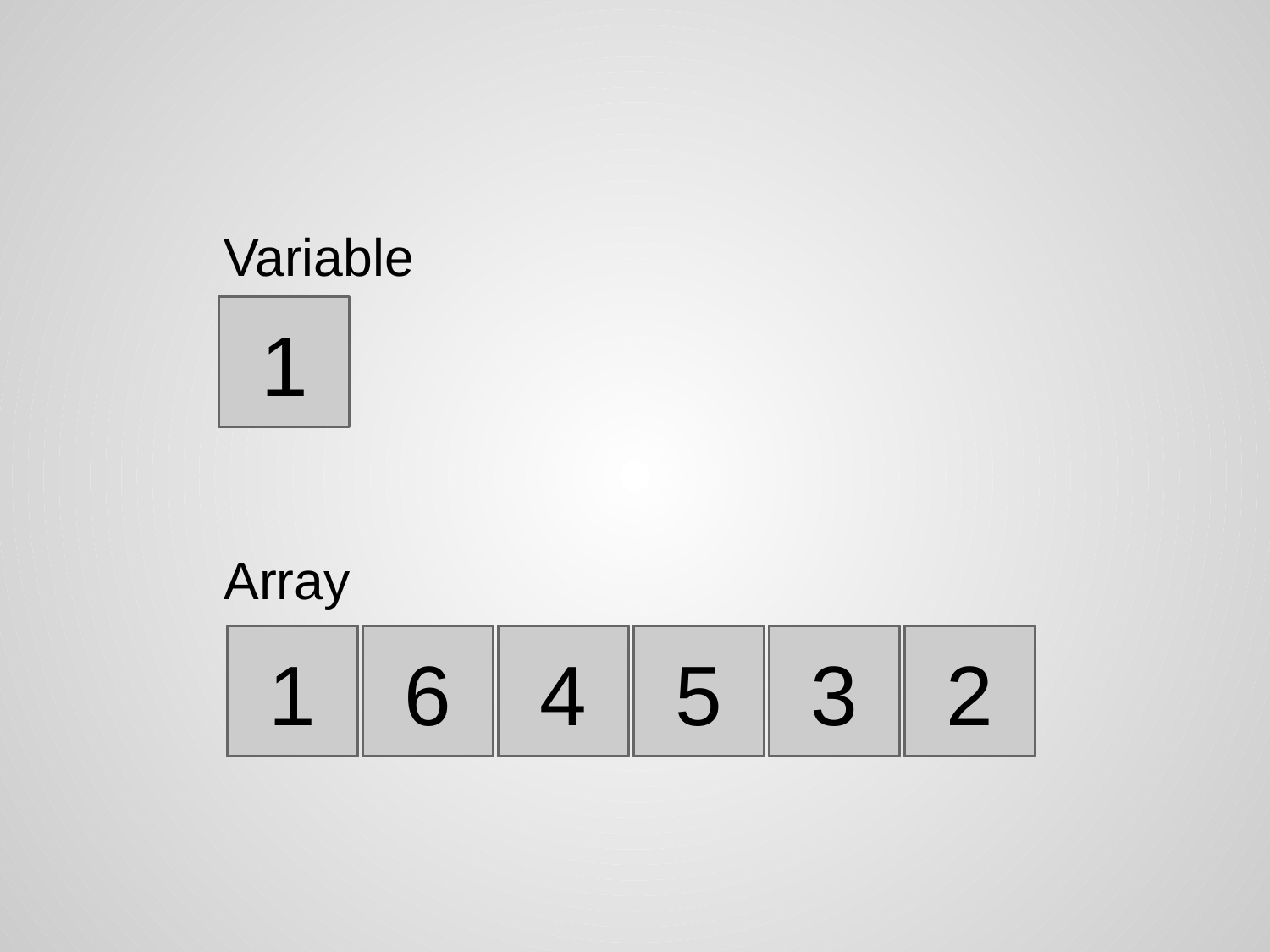

Variable

1
Array

1
6
4
5
3
2